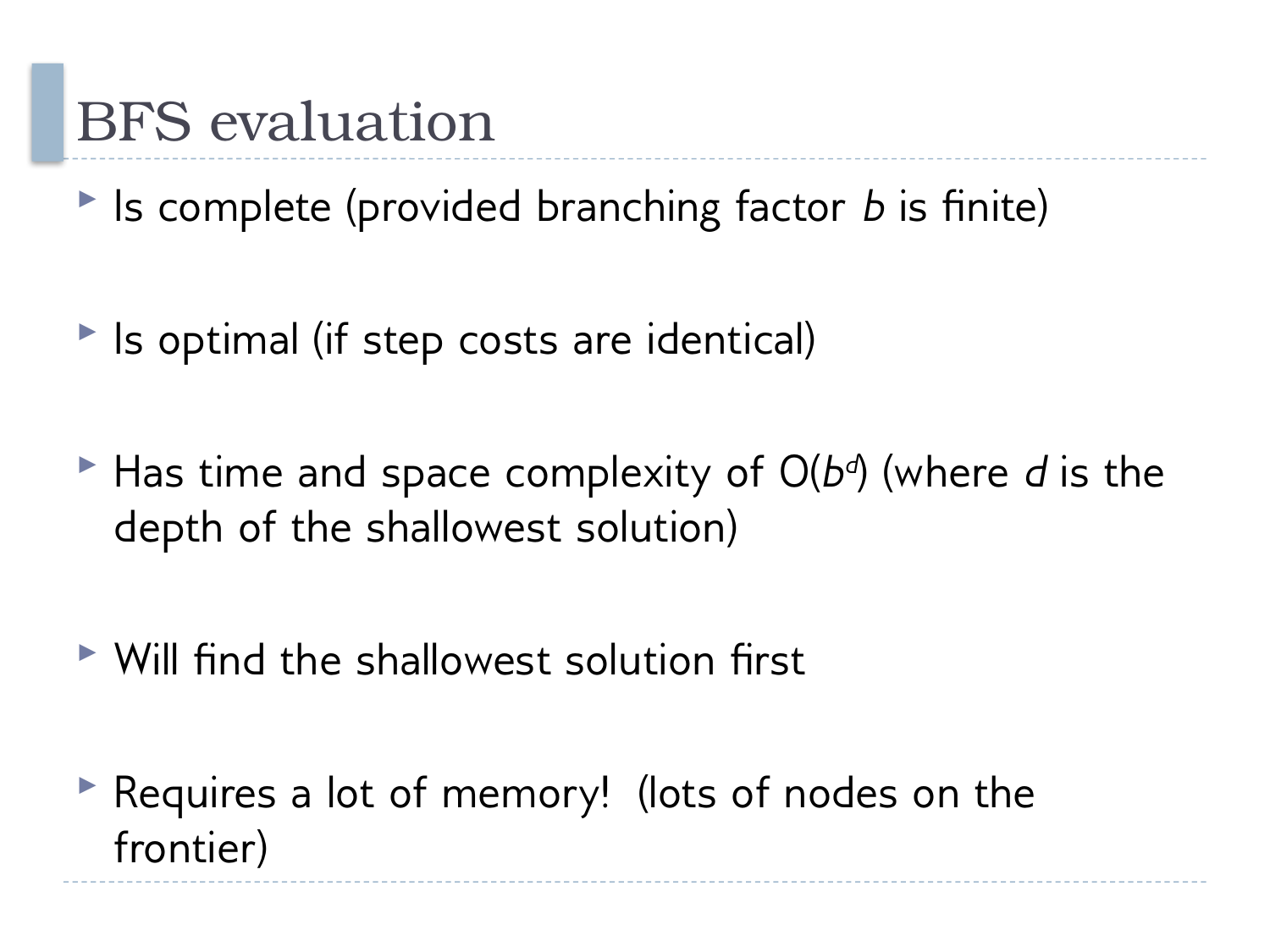

# BFS evaluation
Is complete (provided branching factor b is finite)

Is optimal (if step costs are identical)

Has time and space complexity of O(bd) (where d is the depth of the shallowest solution)

Will find the shallowest solution first

Requires a lot of memory!  (lots of nodes on the frontier)